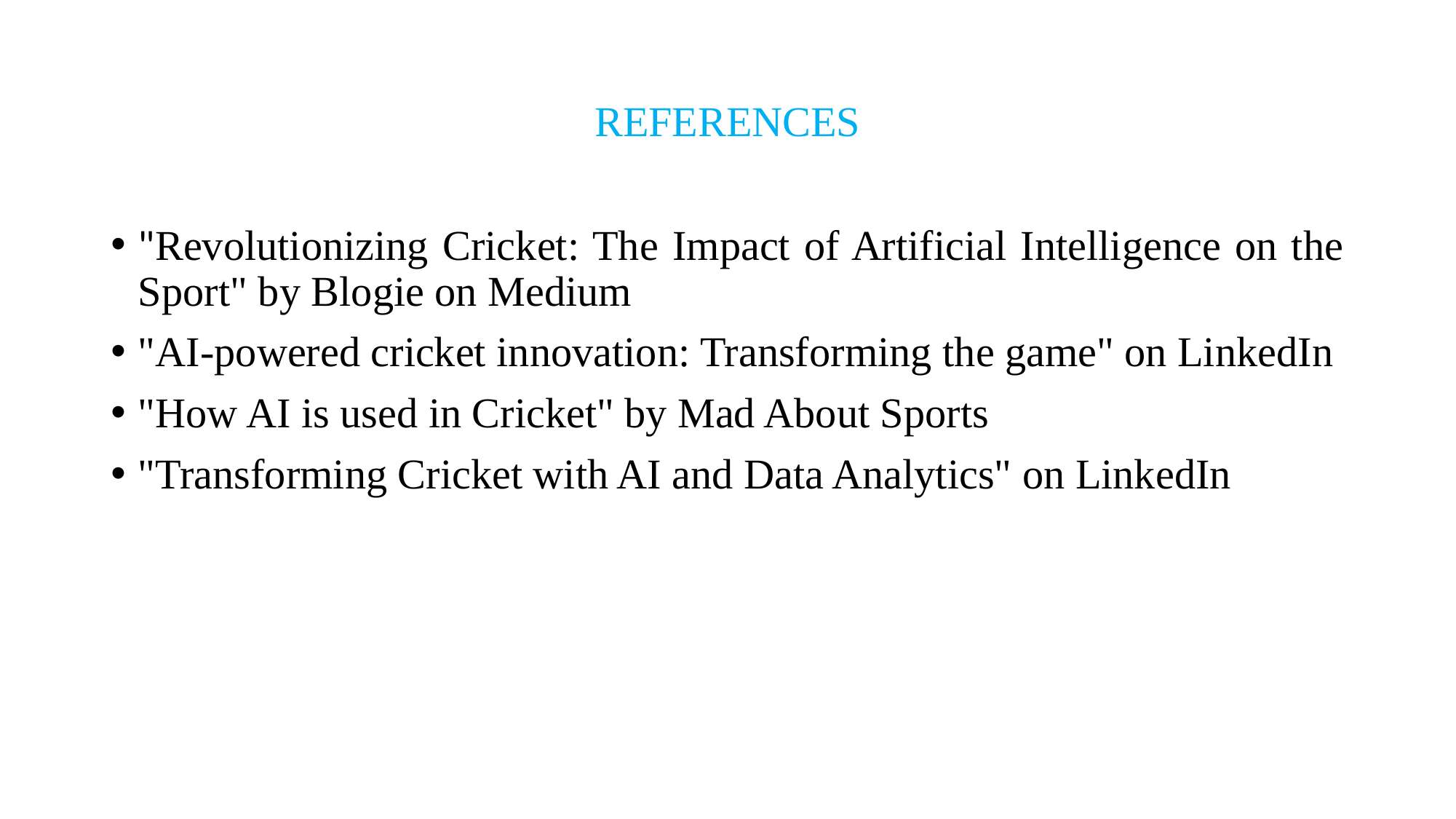

# REFERENCES
"Revolutionizing Cricket: The Impact of Artificial Intelligence on the Sport" by Blogie on Medium
"AI-powered cricket innovation: Transforming the game" on LinkedIn
"How AI is used in Cricket" by Mad About Sports
"Transforming Cricket with AI and Data Analytics" on LinkedIn